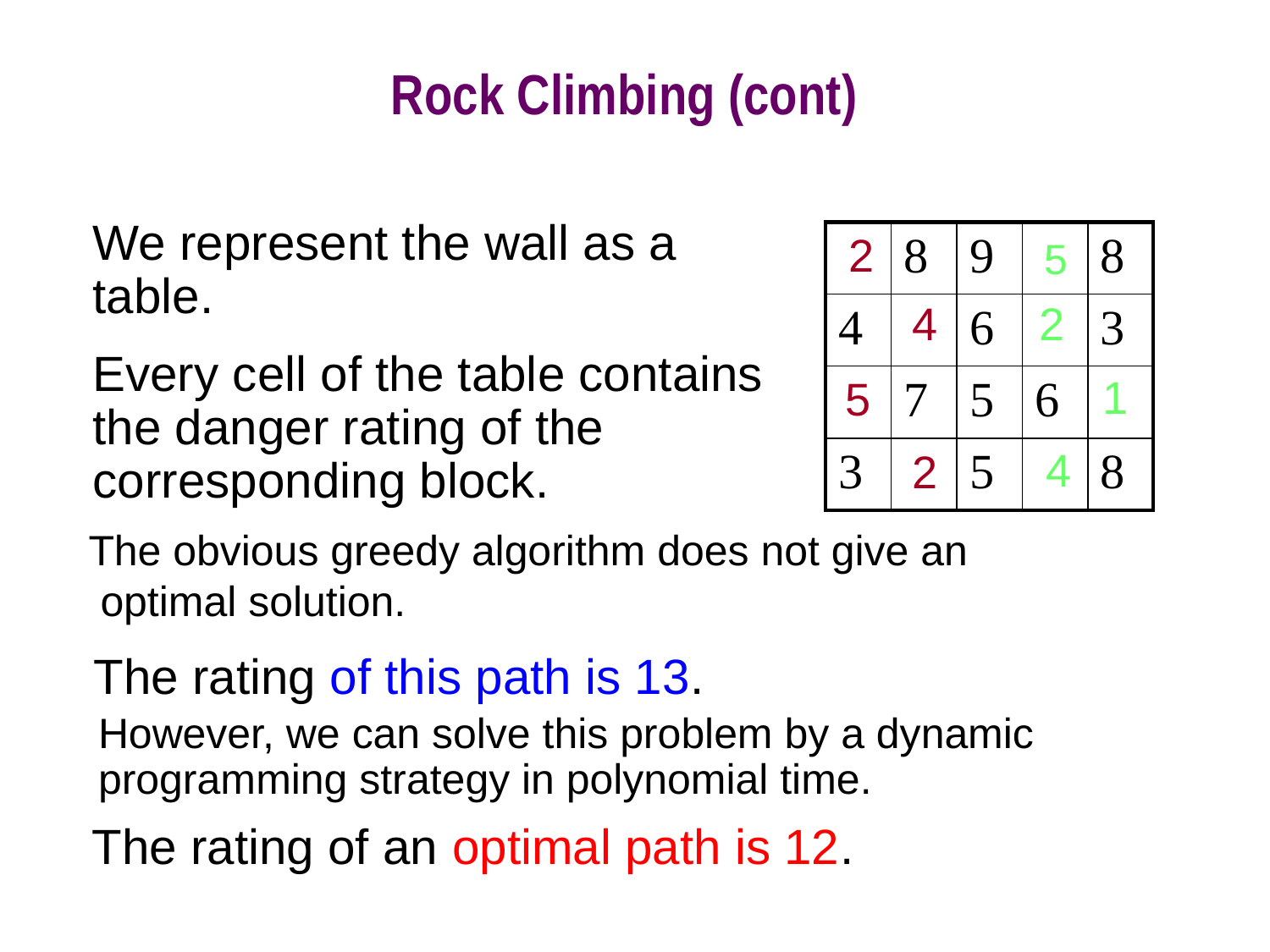

# Rock Climbing (cont)
We represent the wall as a table.
Every cell of the table contains the danger rating of the corresponding block.
| 2 | 8 | 9 | 5 | 8 |
| --- | --- | --- | --- | --- |
| 4 | 4 | 6 | 2 | 3 |
| 5 | 7 | 5 | 6 | 1 |
| 3 | 2 | 5 | 4 | 8 |
2
5
4
2
1
5
4
2
The obvious greedy algorithm does not give an
 optimal solution.
The rating of this path is 13.
However, we can solve this problem by a dynamic programming strategy in polynomial time.
The rating of an optimal path is 12.